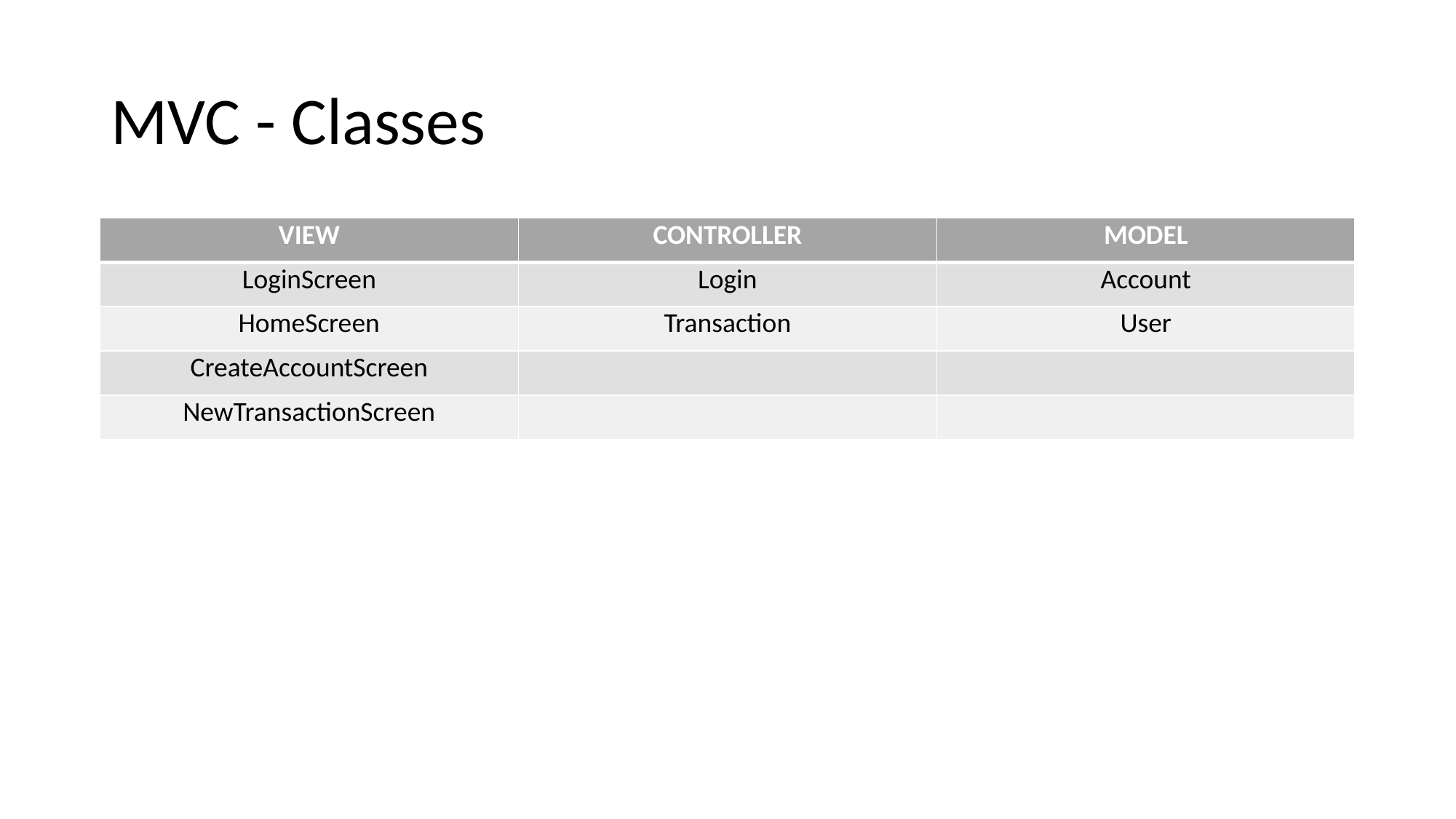

# MVC - Classes
| VIEW | CONTROLLER | MODEL |
| --- | --- | --- |
| LoginScreen | Login | Account |
| HomeScreen | Transaction | User |
| CreateAccountScreen |  |  |
| NewTransactionScreen |  |  |